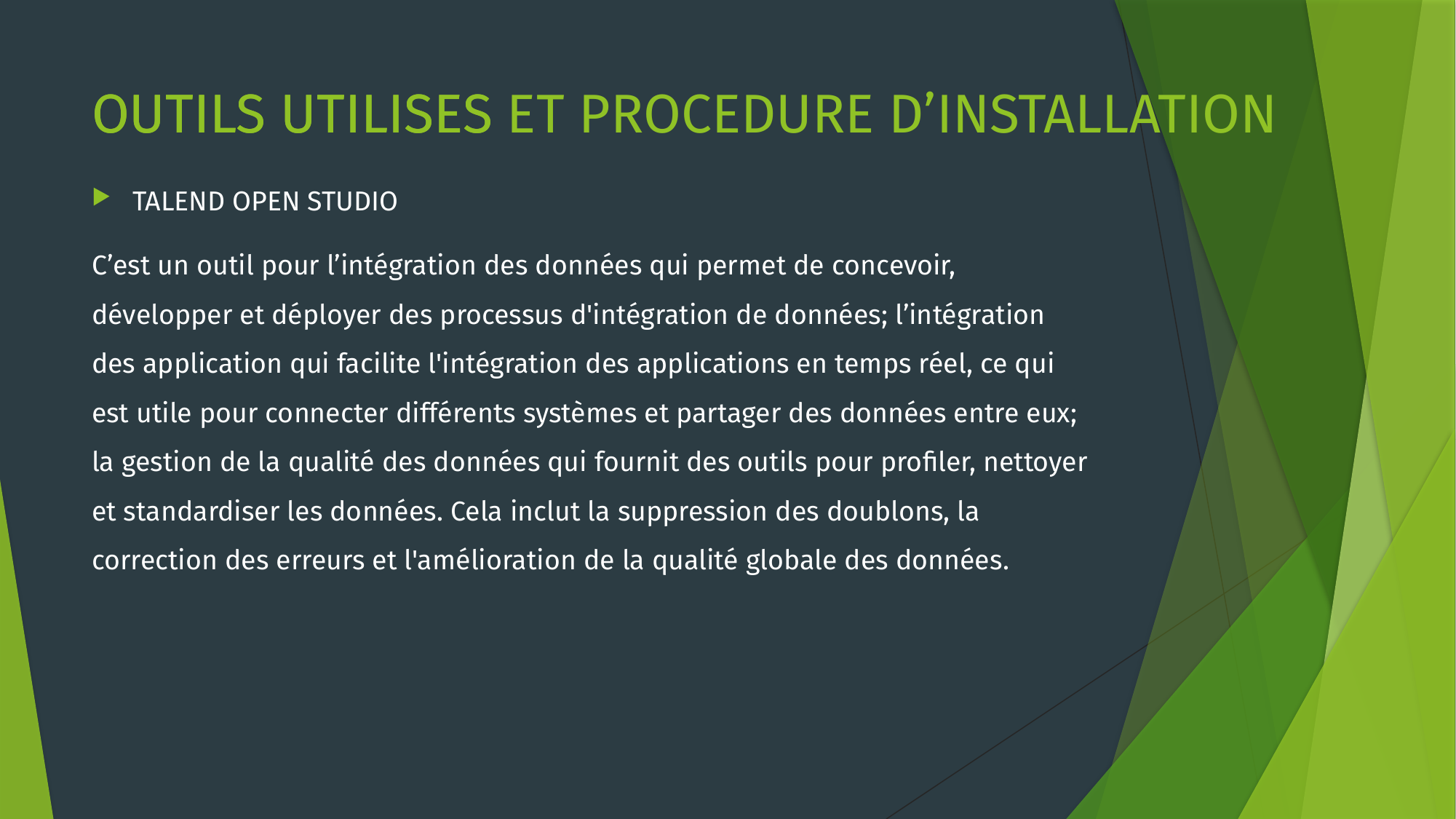

# OUTILS UTILISES
OUTILS UTILISES ET PROCEDURE D’INSTALLATION
TALEND OPEN STUDIO
C’est un outil pour l’intégration des données qui permet de concevoir, développer et déployer des processus d'intégration de données; l’intégration des application qui facilite l'intégration des applications en temps réel, ce qui est utile pour connecter différents systèmes et partager des données entre eux; la gestion de la qualité des données qui fournit des outils pour profiler, nettoyer et standardiser les données. Cela inclut la suppression des doublons, la correction des erreurs et l'amélioration de la qualité globale des données.